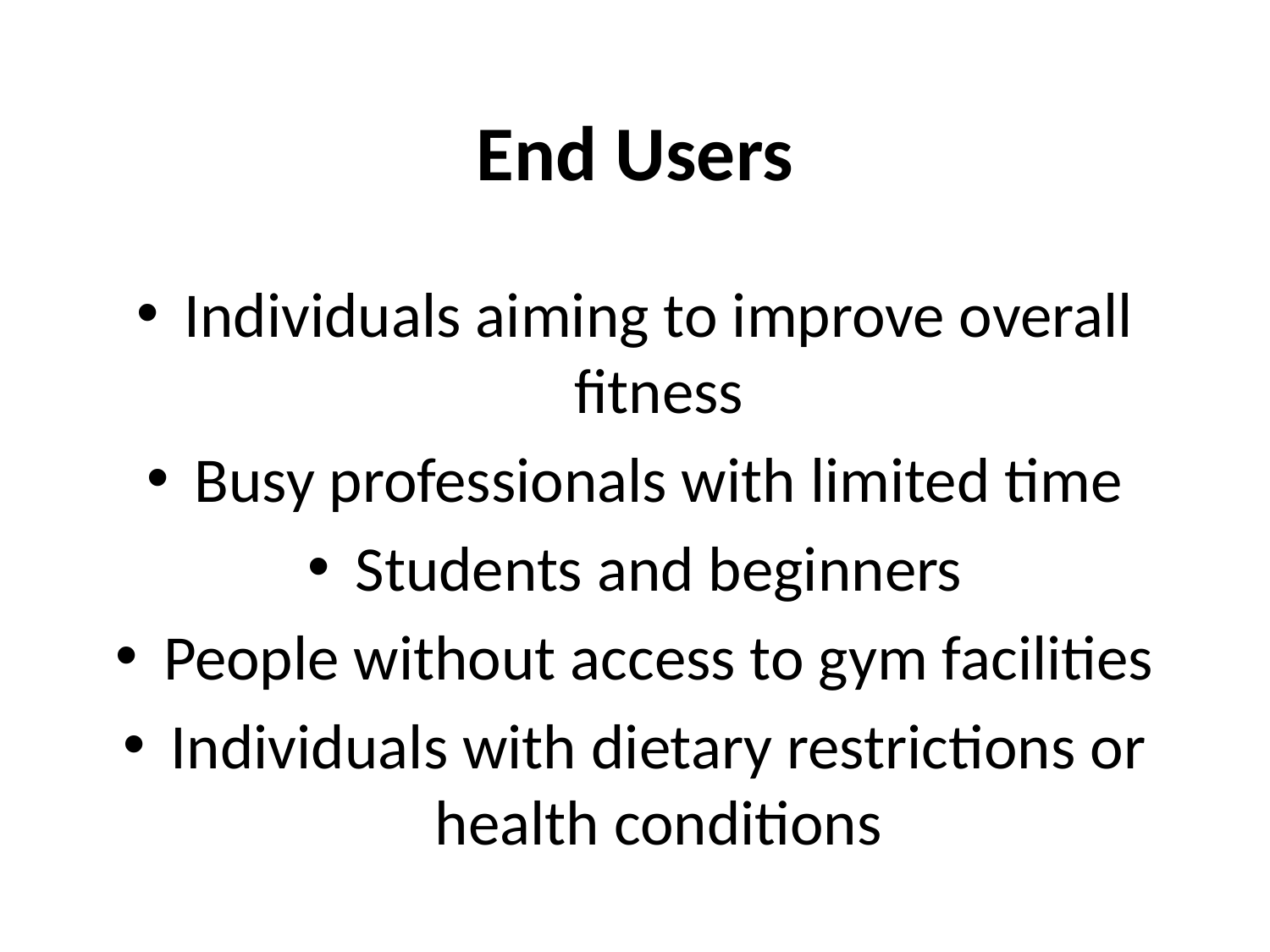

# End Users
Individuals aiming to improve overall fitness
Busy professionals with limited time
Students and beginners
People without access to gym facilities
Individuals with dietary restrictions or health conditions